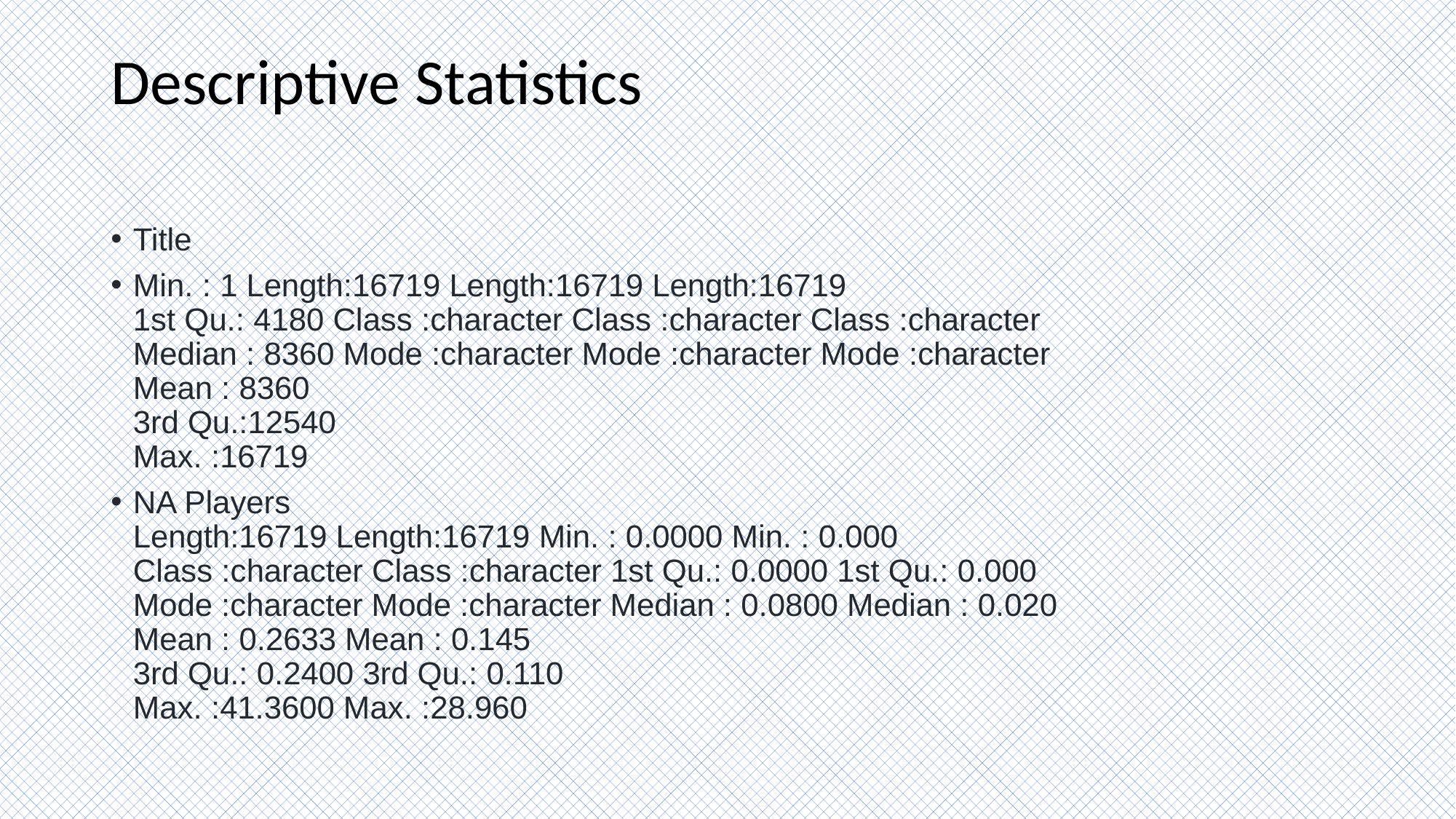

# Descriptive Statistics
Title
Min. : 1 Length:16719 Length:16719 Length:16719
1st Qu.: 4180 Class :character Class :character Class :character
Median : 8360 Mode :character Mode :character Mode :character
Mean : 8360
3rd Qu.:12540
Max. :16719
NA Players
Length:16719 Length:16719 Min. : 0.0000 Min. : 0.000
Class :character Class :character 1st Qu.: 0.0000 1st Qu.: 0.000
Mode :character Mode :character Median : 0.0800 Median : 0.020
Mean : 0.2633 Mean : 0.145
3rd Qu.: 0.2400 3rd Qu.: 0.110
Max. :41.3600 Max. :28.960